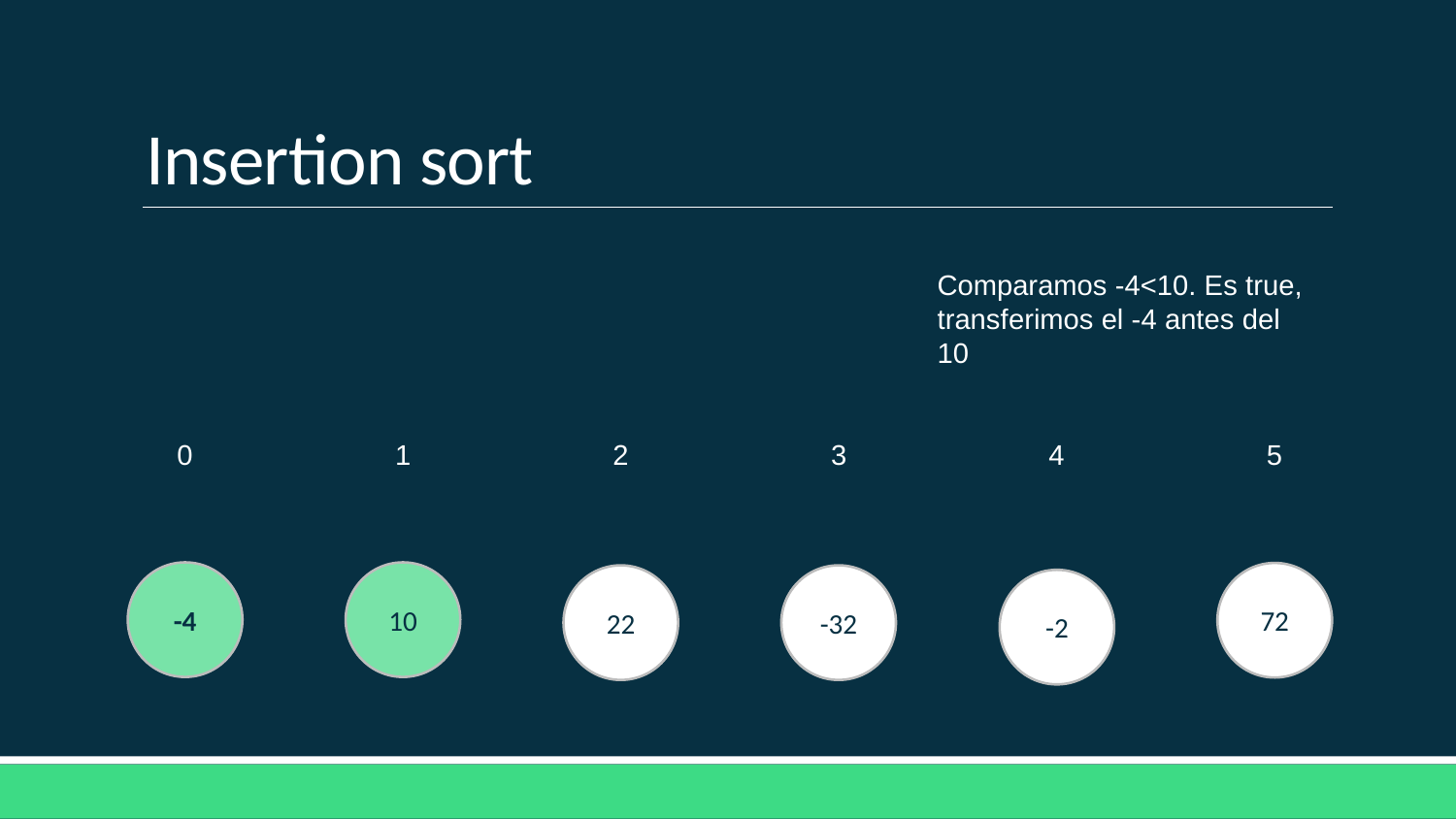

# Insertion sort
Comparamos -4<10. Es true, transferimos el -4 antes del 10
4
5
3
2
1
0
-4
10
72
22
-32
-2